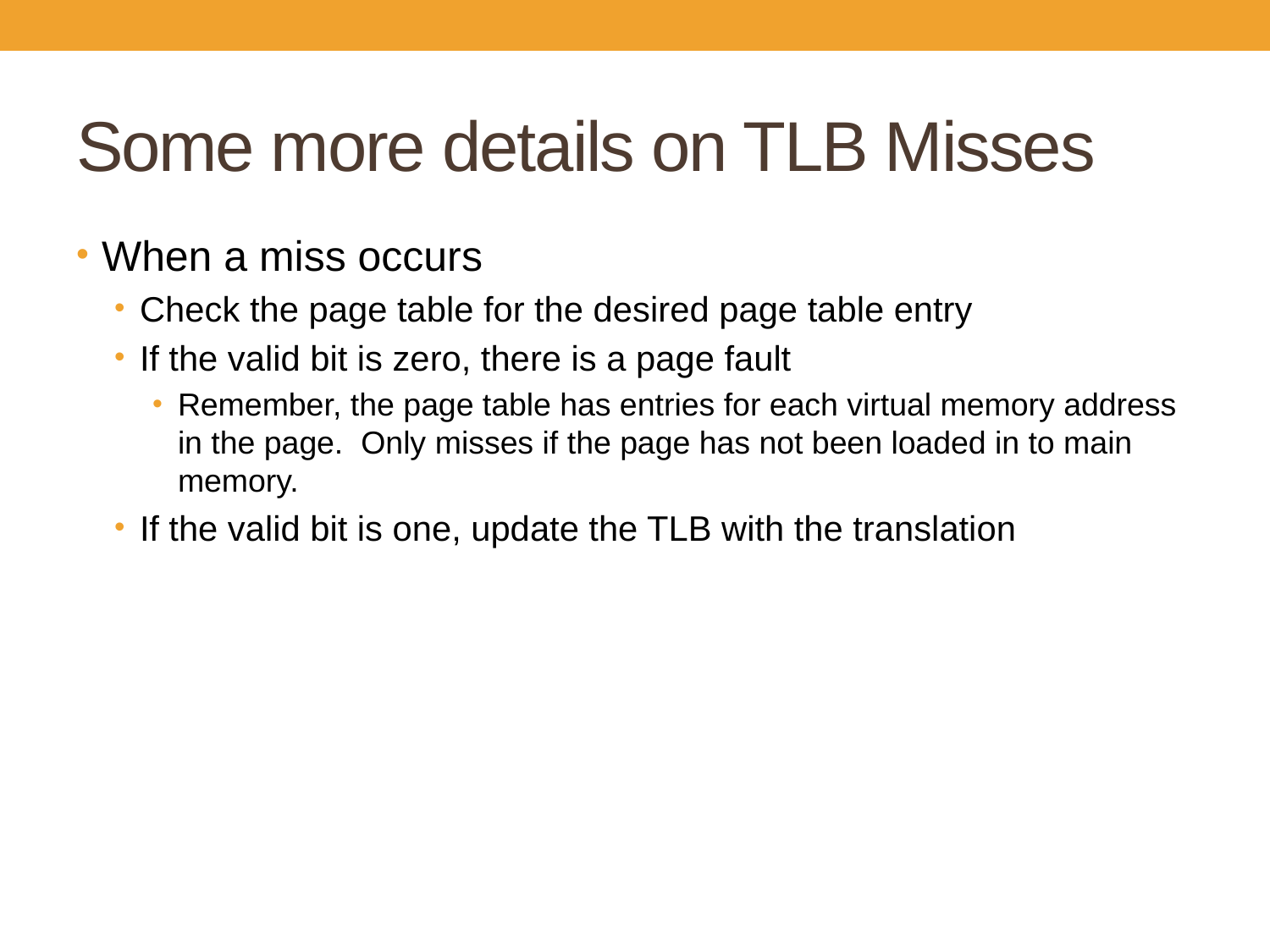

# Some more details on TLB Misses
When a miss occurs
Check the page table for the desired page table entry
If the valid bit is zero, there is a page fault
Remember, the page table has entries for each virtual memory address in the page.  Only misses if the page has not been loaded in to main memory.
If the valid bit is one, update the TLB with the translation